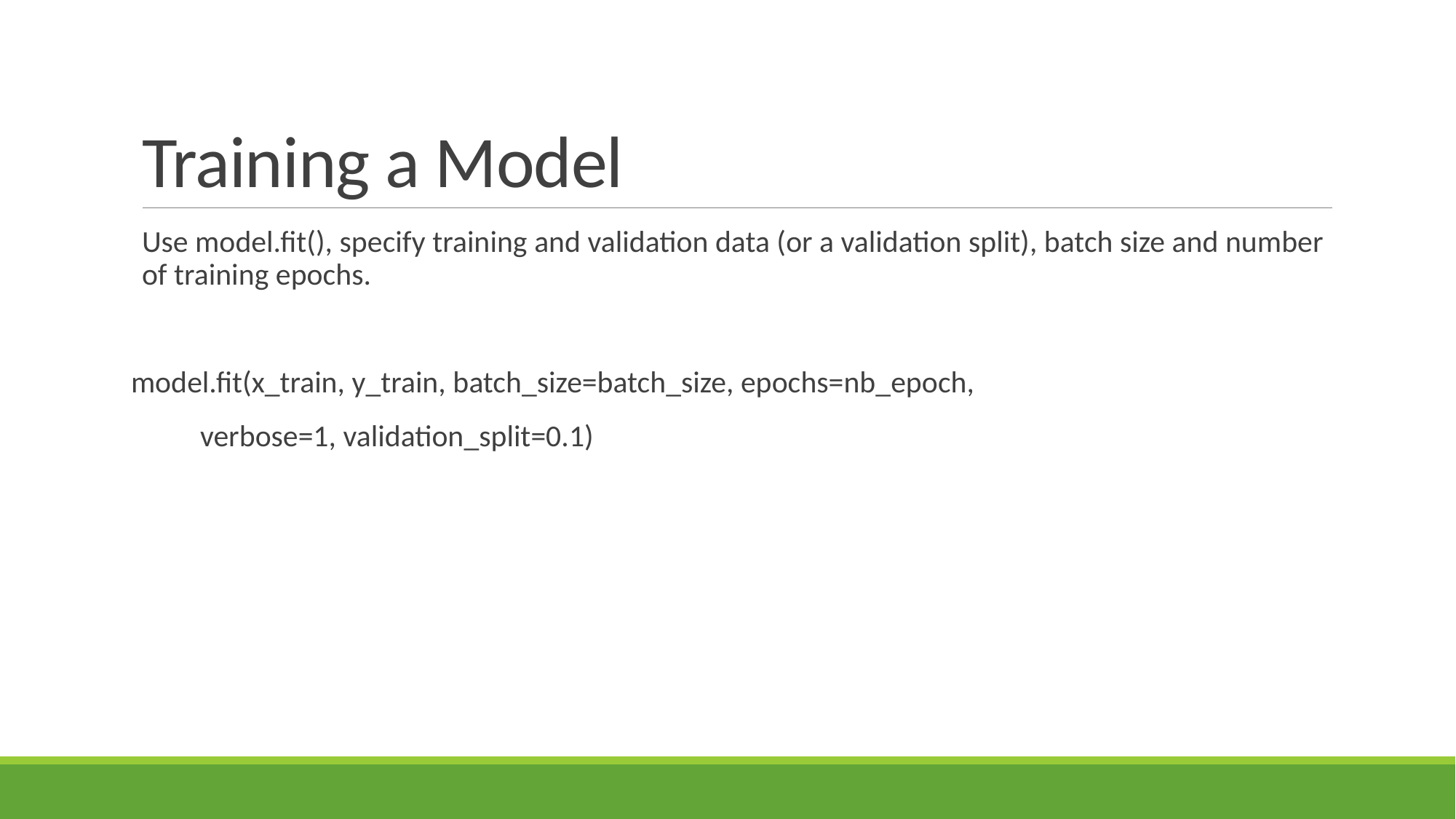

# Training a Model
Use model.fit(), specify training and validation data (or a validation split), batch size and number of training epochs.

model.fit(x_train, y_train, batch_size=batch_size, epochs=nb_epoch,
          verbose=1, validation_split=0.1)